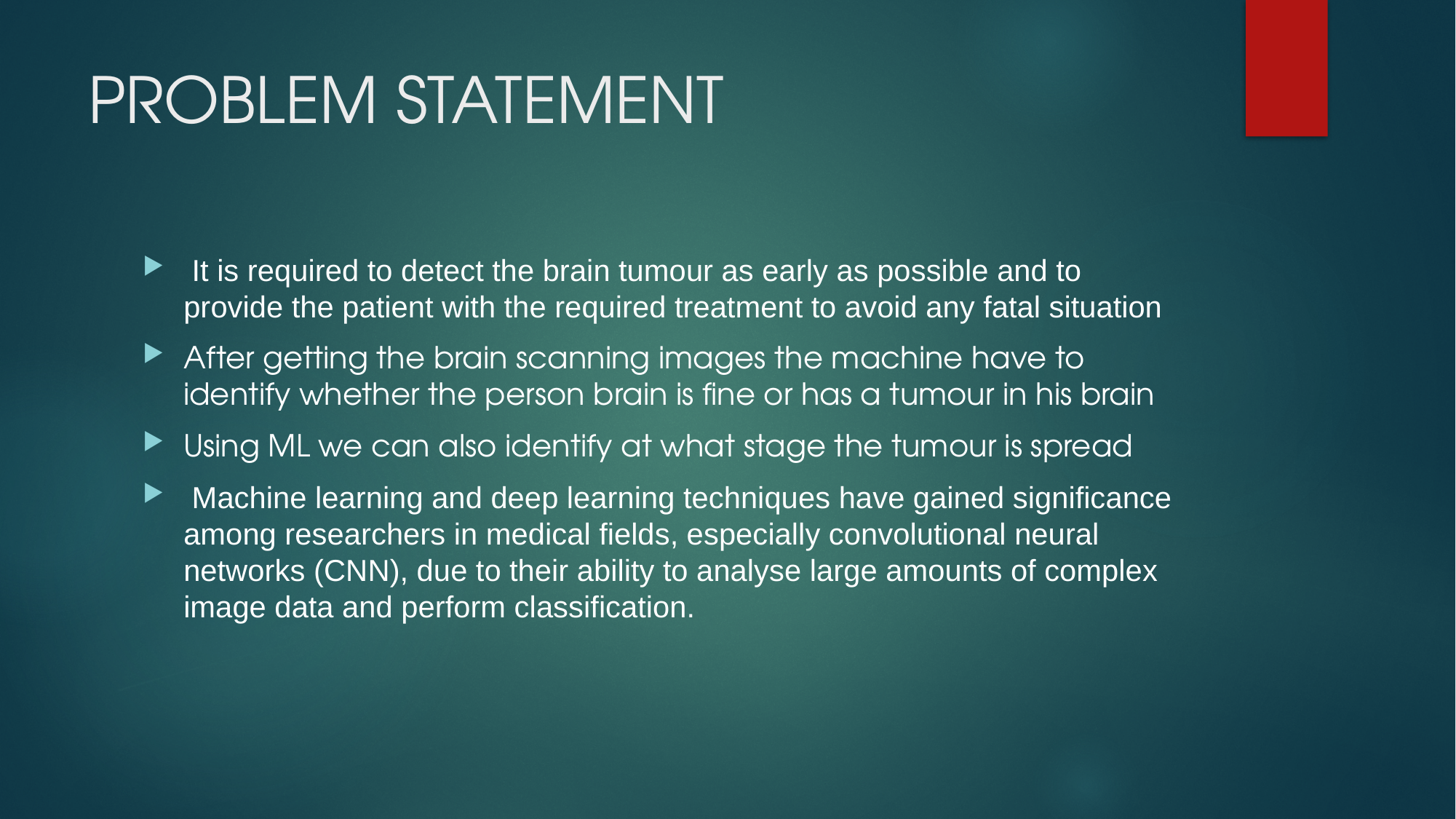

# PROBLEM STATEMENT
 It is required to detect the brain tumour as early as possible and to provide the patient with the required treatment to avoid any fatal situation
After getting the brain scanning images the machine have to identify whether the person brain is fine or has a tumour in his brain
Using ML we can also identify at what stage the tumour is spread
 Machine learning and deep learning techniques have gained significance among researchers in medical fields, especially convolutional neural networks (CNN), due to their ability to analyse large amounts of complex image data and perform classification.